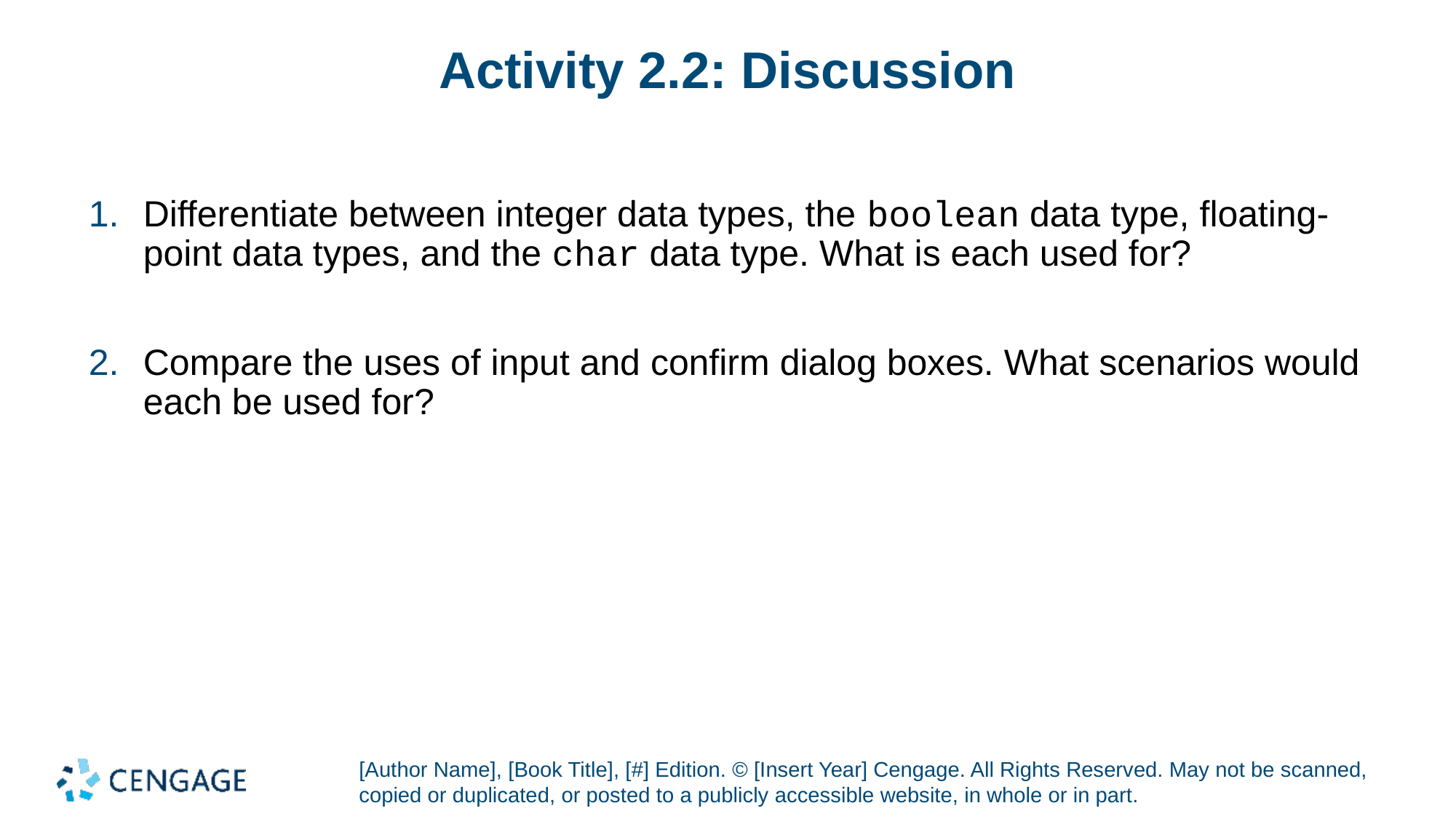

# Activity 2.2: Discussion
Differentiate between integer data types, the boolean data type, floating-point data types, and the char data type. What is each used for?

Compare the uses of input and confirm dialog boxes. What scenarios would each be used for?